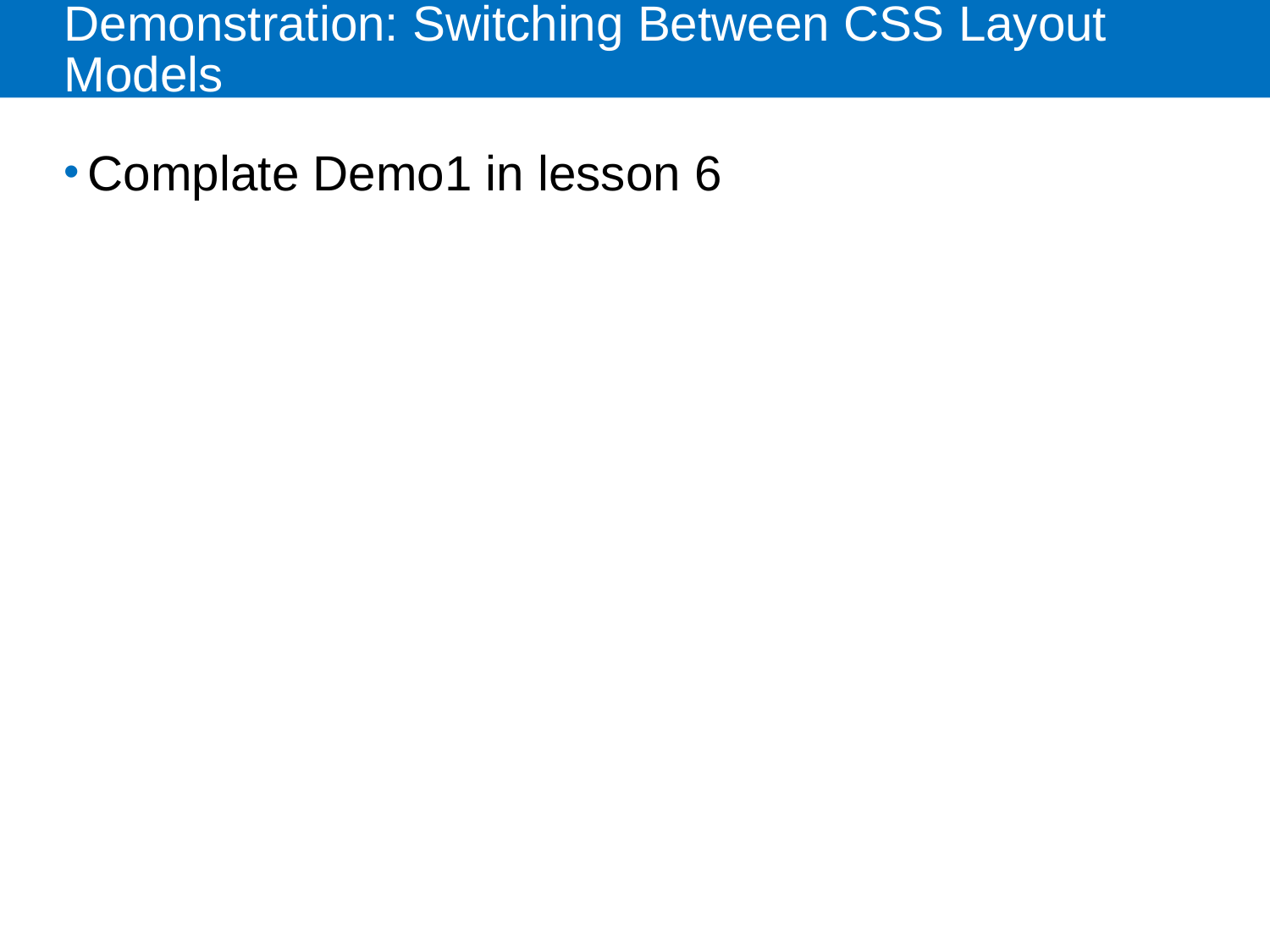

# Demonstration: Switching Between CSS Layout Models
Complate Demo1 in lesson 6